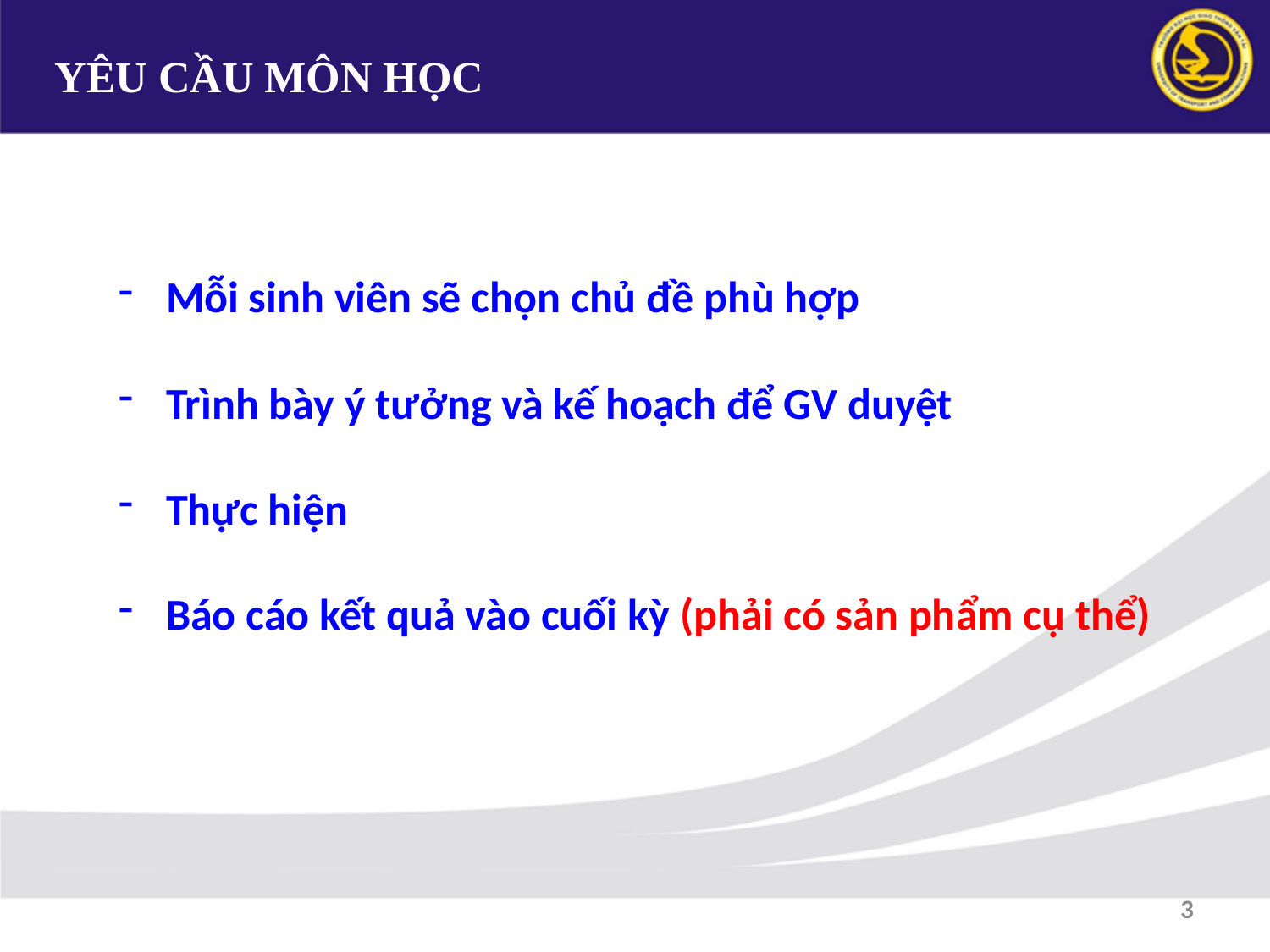

YÊU CẦU MÔN HỌC
Mỗi sinh viên sẽ chọn chủ đề phù hợp
Trình bày ý tưởng và kế hoạch để GV duyệt
Thực hiện
Báo cáo kết quả vào cuối kỳ (phải có sản phẩm cụ thể)

3